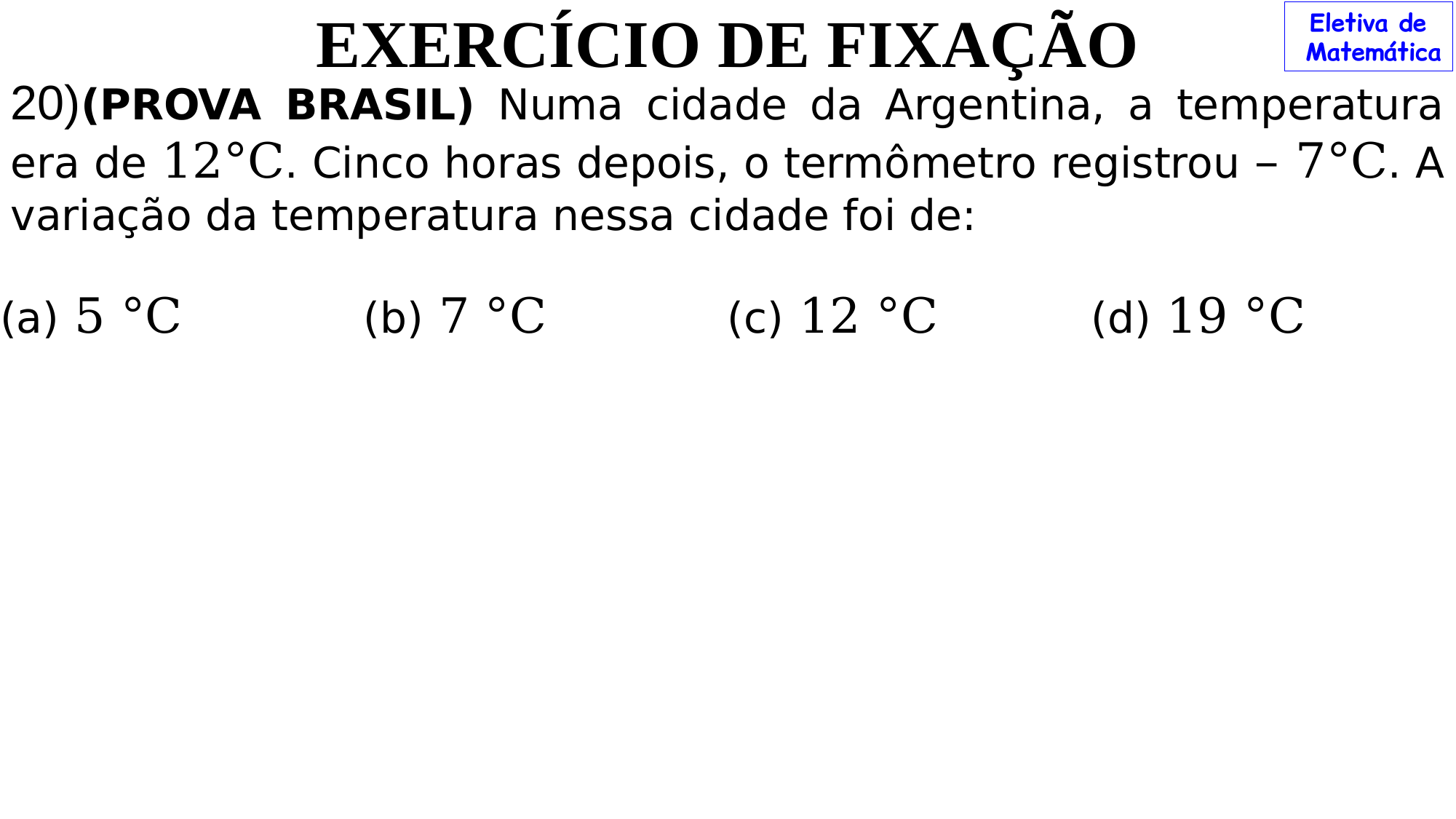

EXERCÍCIO DE FIXAÇÃO
Eletiva de
 Matemática
20)(PROVA BRASIL) Numa cidade da Argentina, a temperatura era de 12°C. Cinco horas depois, o termômetro registrou – 7°C. A variação da temperatura nessa cidade foi de:
| (a) 5 °C | (b) 7 °C | (c) 12 °C | (d) 19 °C |
| --- | --- | --- | --- |